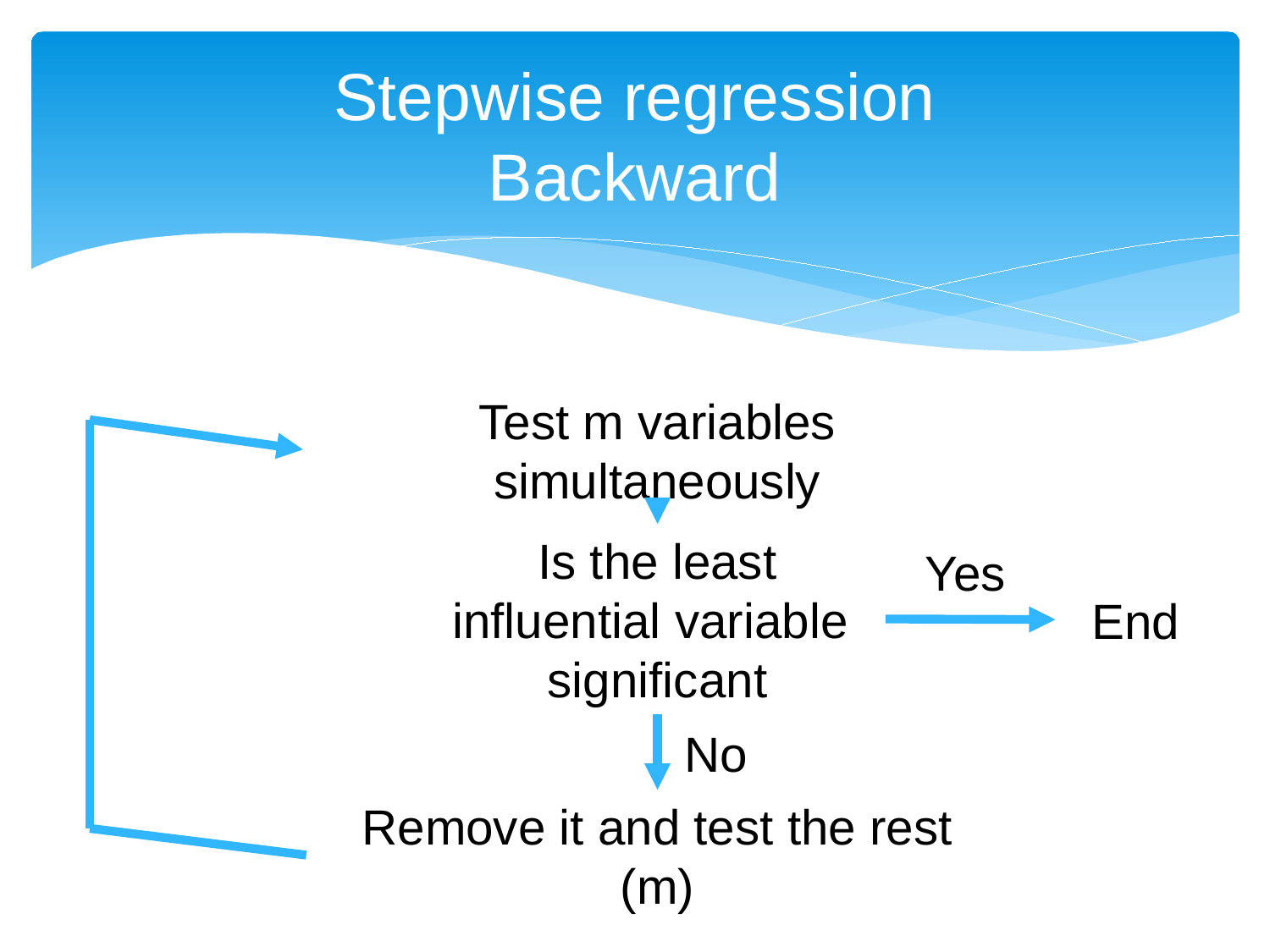

# Stepwise regression Backward
Test m variables simultaneously
Is the least
influential variable
significant
Yes
End
No
Remove it and test the rest (m)